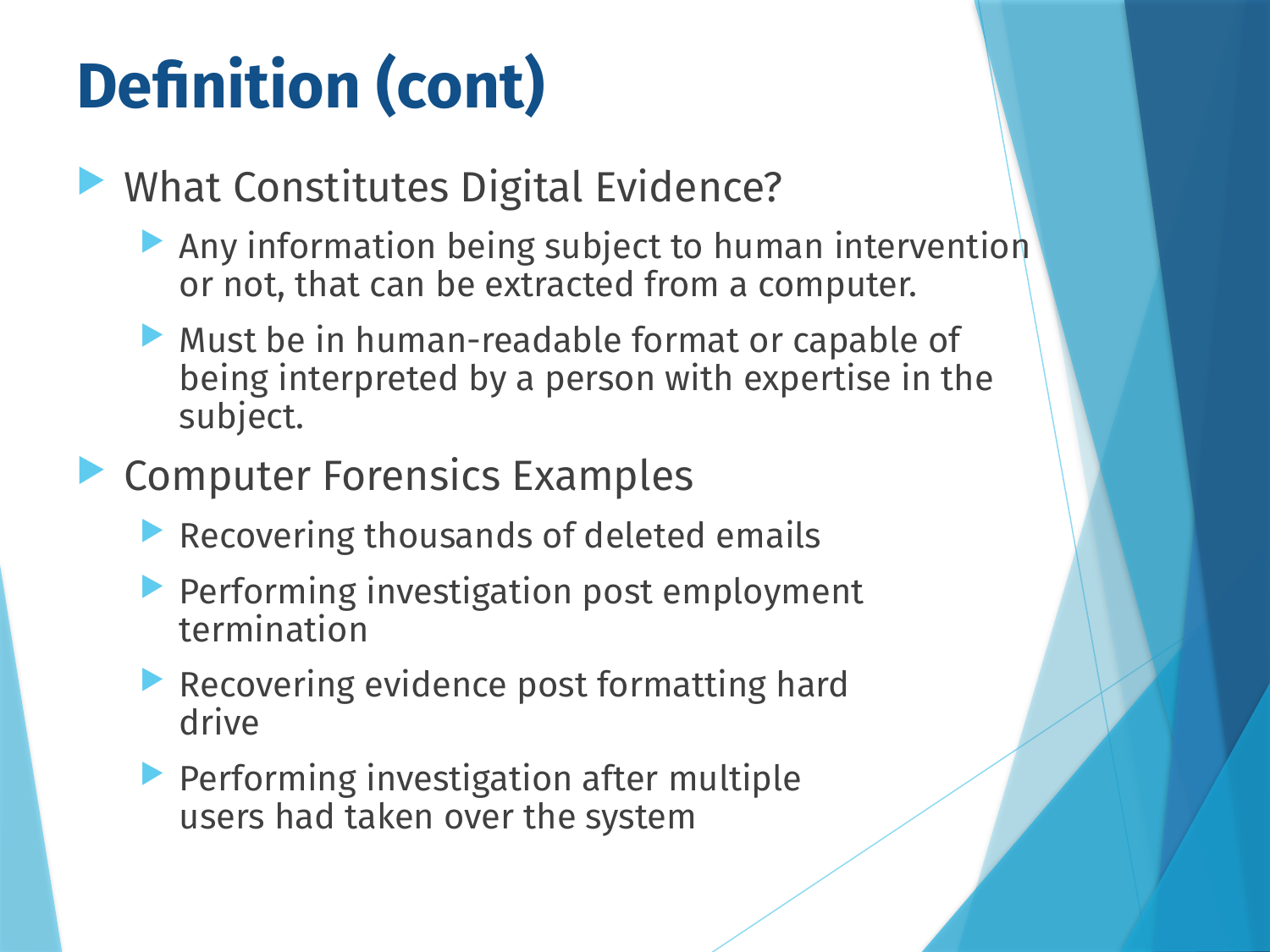

# Definition (cont)
What Constitutes Digital Evidence?
Any information being subject to human intervention or not, that can be extracted from a computer.
Must be in human-readable format or capable of being interpreted by a person with expertise in the subject.
Computer Forensics Examples
Recovering thousands of deleted emails
Performing investigation post employment
termination
Recovering evidence post formatting hard
drive
Performing investigation after multiple
users had taken over the system